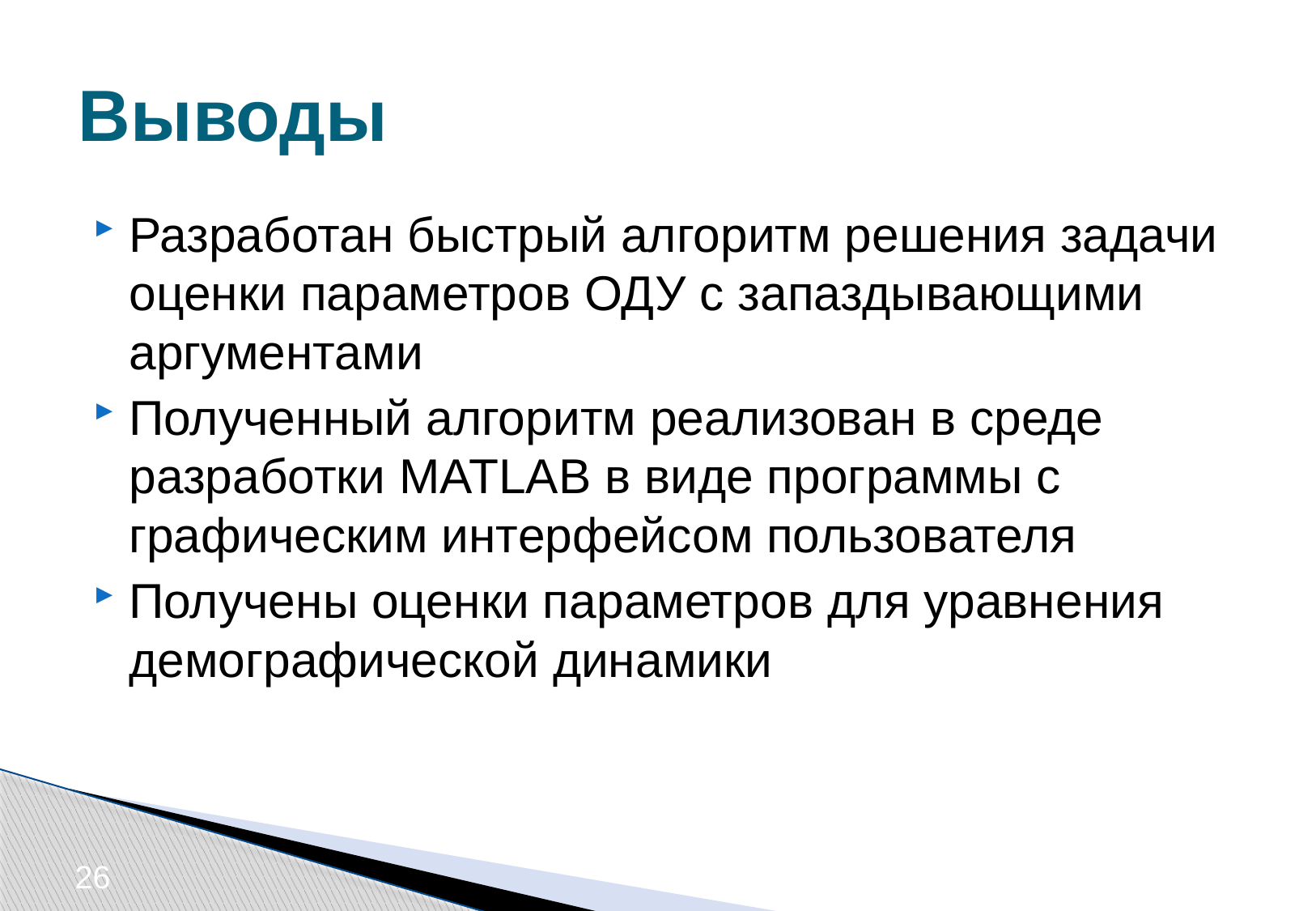

# Выводы
Разработан быстрый алгоритм решения задачи оценки параметров ОДУ с запаздывающими аргументами
Полученный алгоритм реализован в среде разработки MATLAB в виде программы с графическим интерфейсом пользователя
Получены оценки параметров для уравнения демографической динамики
26